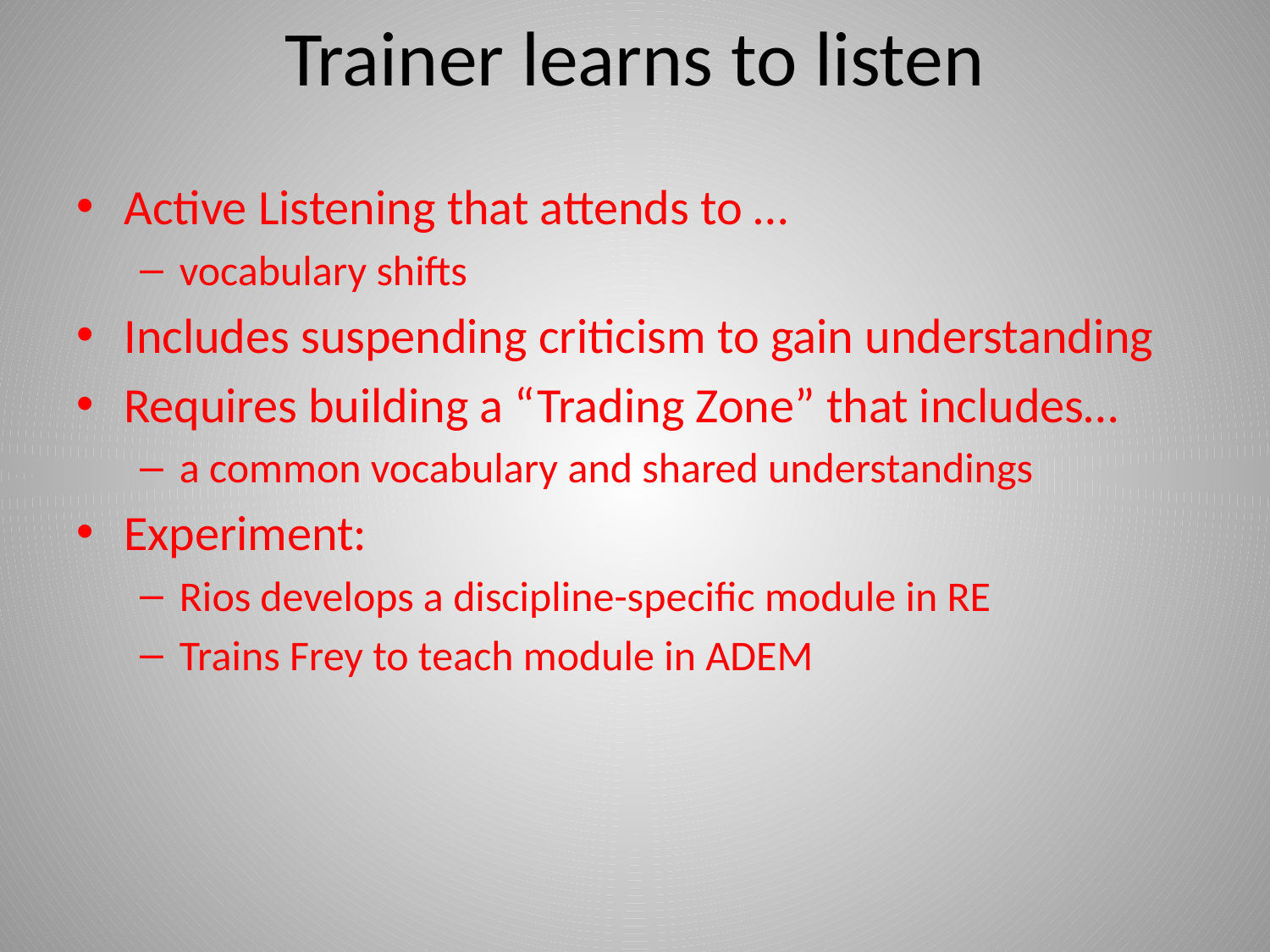

# Trainer learns to listen
Active Listening that attends to …
vocabulary shifts
Includes suspending criticism to gain understanding
Requires building a “Trading Zone” that includes…
a common vocabulary and shared understandings
Experiment:
Rios develops a discipline-specific module in RE
Trains Frey to teach module in ADEM